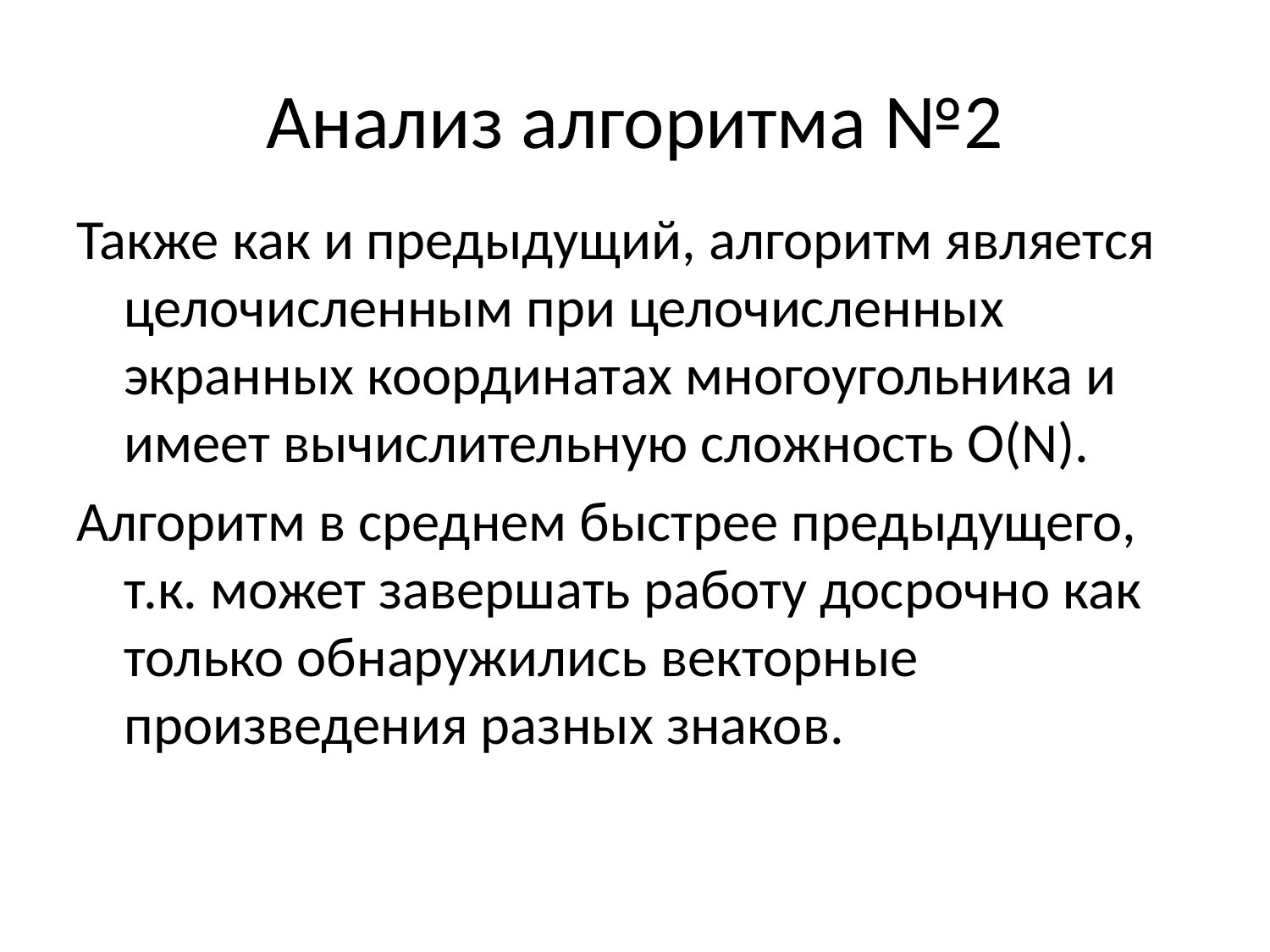

# Анализ алгоритма №2
Также как и предыдущий, алгоритм является целочисленным при целочисленных экранных координатах многоугольника и имеет вычислительную сложность O(N).
Алгоритм в среднем быстрее предыдущего, т.к. может завершать работу досрочно как только обнаружились векторные произведения разных знаков.